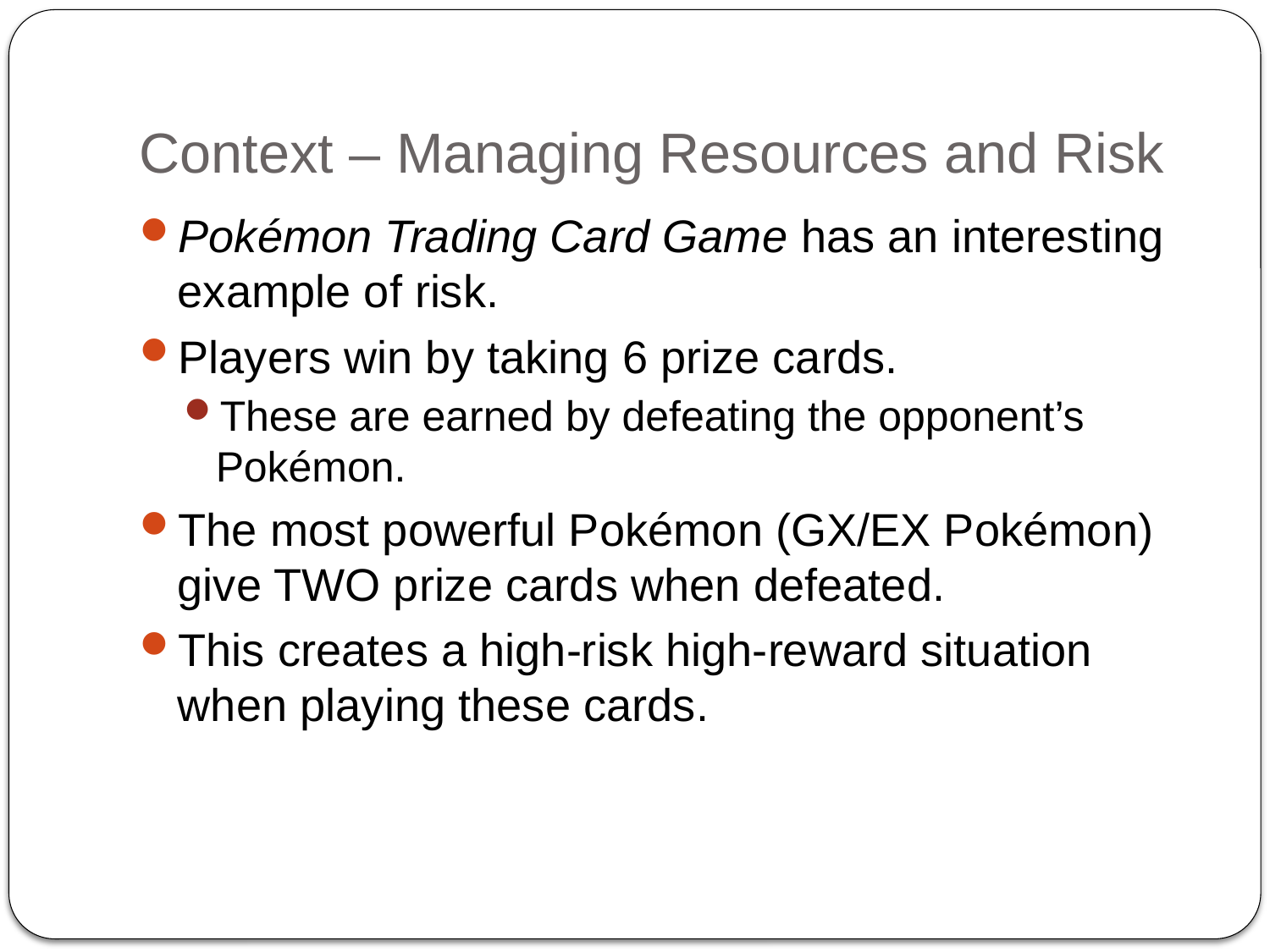

# Context – Managing Resources and Risk
Pokémon Trading Card Game has an interesting example of risk.
Players win by taking 6 prize cards.
These are earned by defeating the opponent’s Pokémon.
The most powerful Pokémon (GX/EX Pokémon) give TWO prize cards when defeated.
This creates a high-risk high-reward situation when playing these cards.